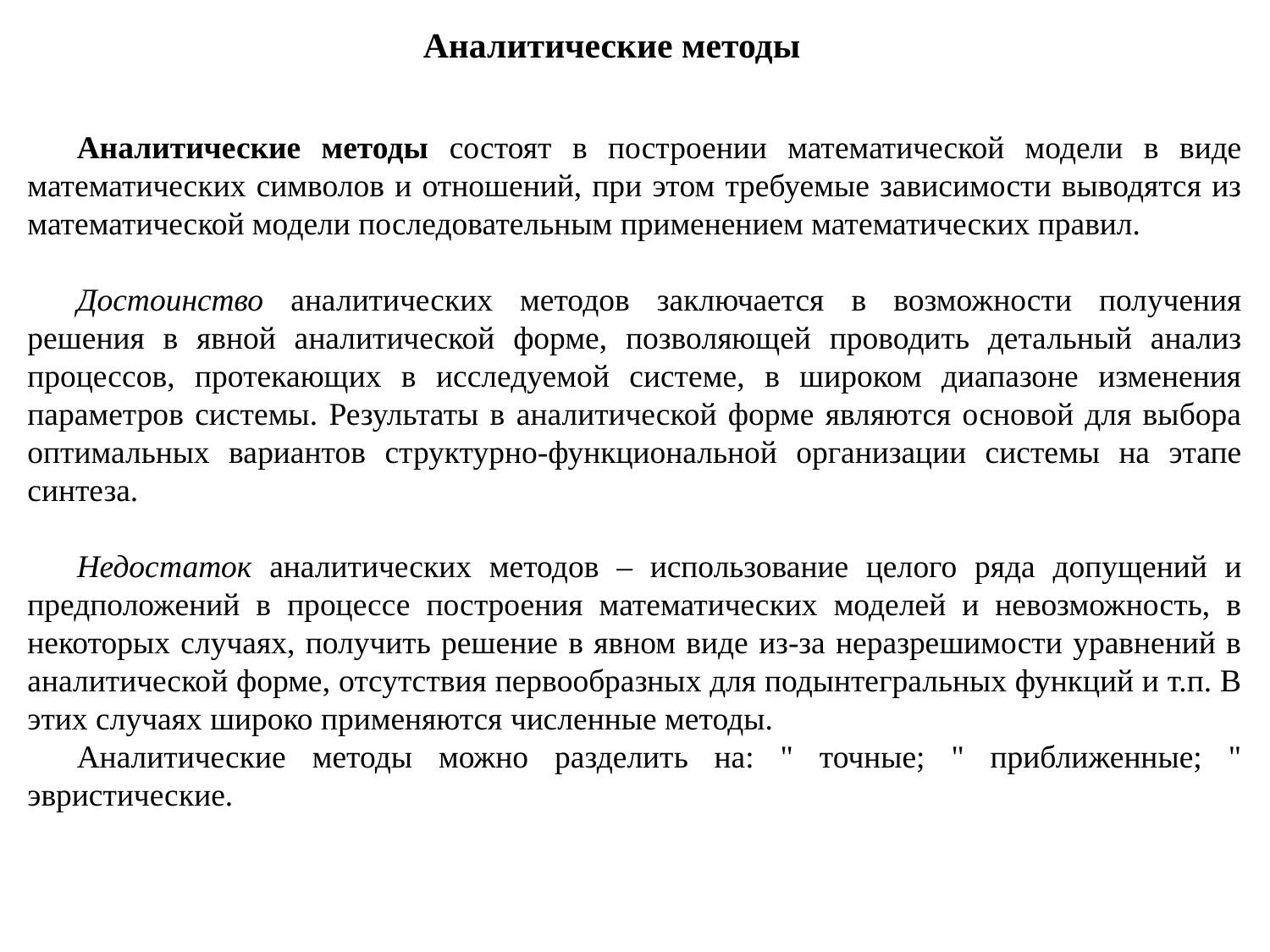

Аналитические методы
Аналитические методы состоят в построении математической модели в виде математических символов и отношений, при этом требуемые зависимости выводятся из математической модели последовательным применением математических правил.

Достоинство аналитических методов заключается в возможности получения решения в явной аналитической форме, позволяющей проводить детальный анализ процессов, протекающих в исследуемой системе, в широком диапазоне изменения параметров системы. Результаты в аналитической форме являются основой для выбора оптимальных вариантов структурно-функциональной организации системы на этапе синтеза.

Недостаток аналитических методов – использование целого ряда допущений и предположений в процессе построения математических моделей и невозможность, в некоторых случаях, получить решение в явном виде из-за неразрешимости уравнений в аналитической форме, отсутствия первообразных для подынтегральных функций и т.п. В этих случаях широко применяются численные методы.
Аналитические методы можно разделить на: " точные; " приближенные; " эвристические.